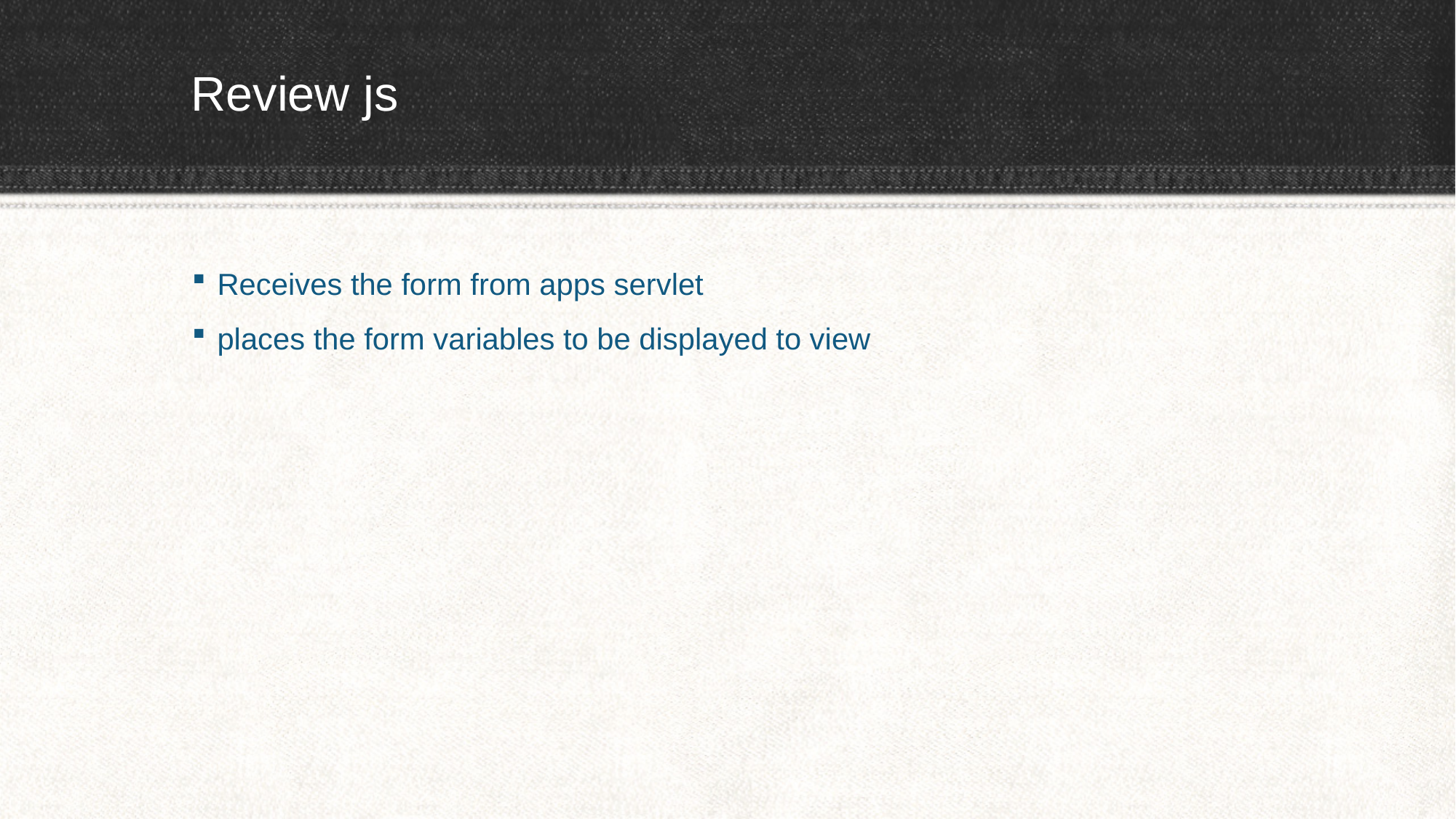

# Review js
Receives the form from apps servlet
places the form variables to be displayed to view